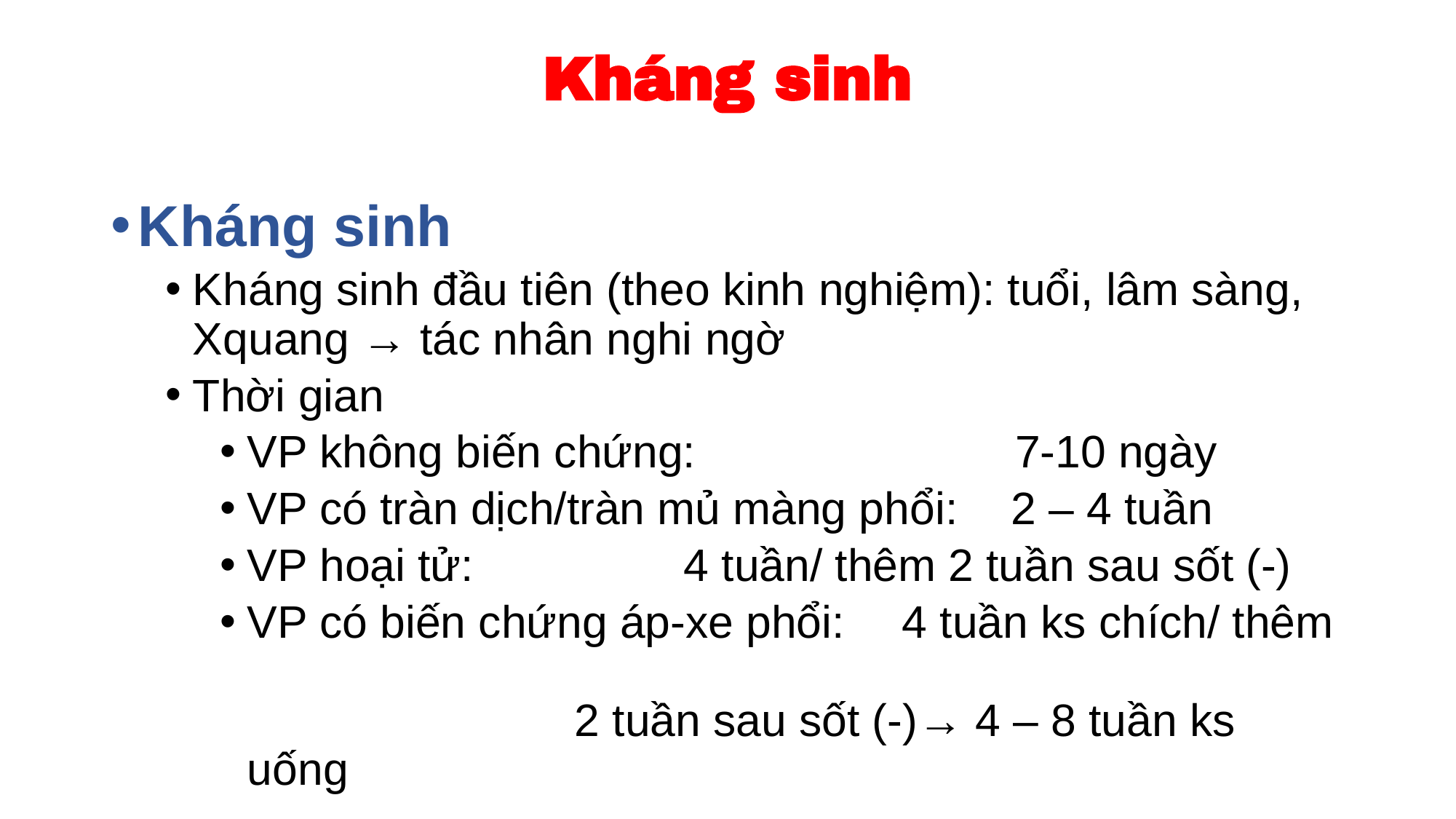

# Kháng sinh
Kháng sinh
Kháng sinh đầu tiên (theo kinh nghiệm): tuổi, lâm sàng, Xquang → tác nhân nghi ngờ
Thời gian
VP không biến chứng: 		         7-10 ngày
VP có tràn dịch/tràn mủ màng phổi: 	2 – 4 tuần
VP hoại tử:		4 tuần/ thêm 2 tuần sau sốt (-)
VP có biến chứng áp-xe phổi:	4 tuần ks chích/ thêm
			2 tuần sau sốt (-)→ 4 – 8 tuần ks uống